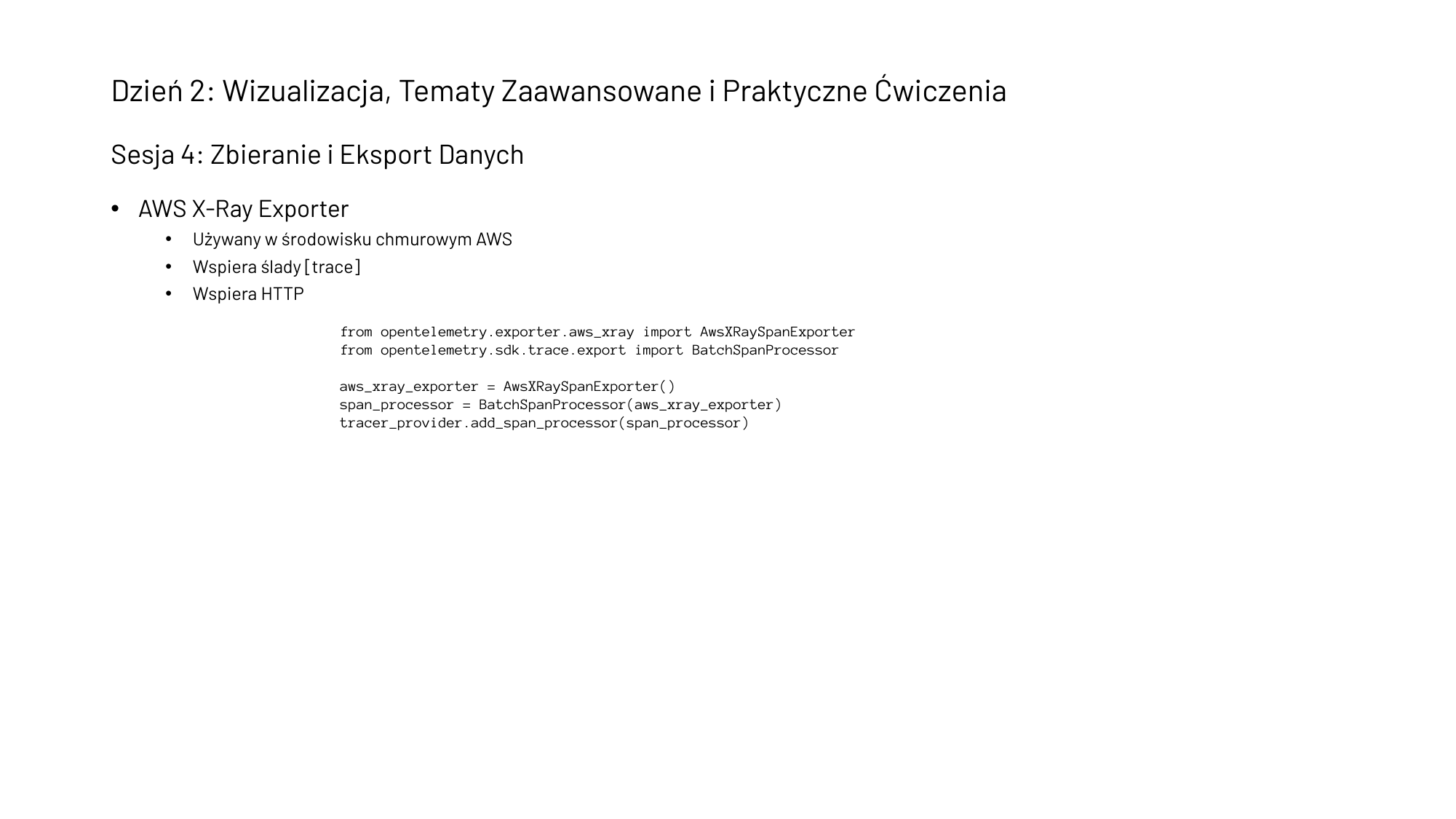

# Dzień 2: Wizualizacja, Tematy Zaawansowane i Praktyczne Ćwiczenia Sesja 4: Zbieranie i Eksport Danych
AWS X-Ray Exporter
Używany w środowisku chmurowym AWS
Wspiera ślady [trace]
Wspiera HTTP

from opentelemetry.exporter.aws_xray import AwsXRaySpanExporter
from opentelemetry.sdk.trace.export import BatchSpanProcessor

aws_xray_exporter = AwsXRaySpanExporter()
span_processor = BatchSpanProcessor(aws_xray_exporter)
tracer_provider.add_span_processor(span_processor)